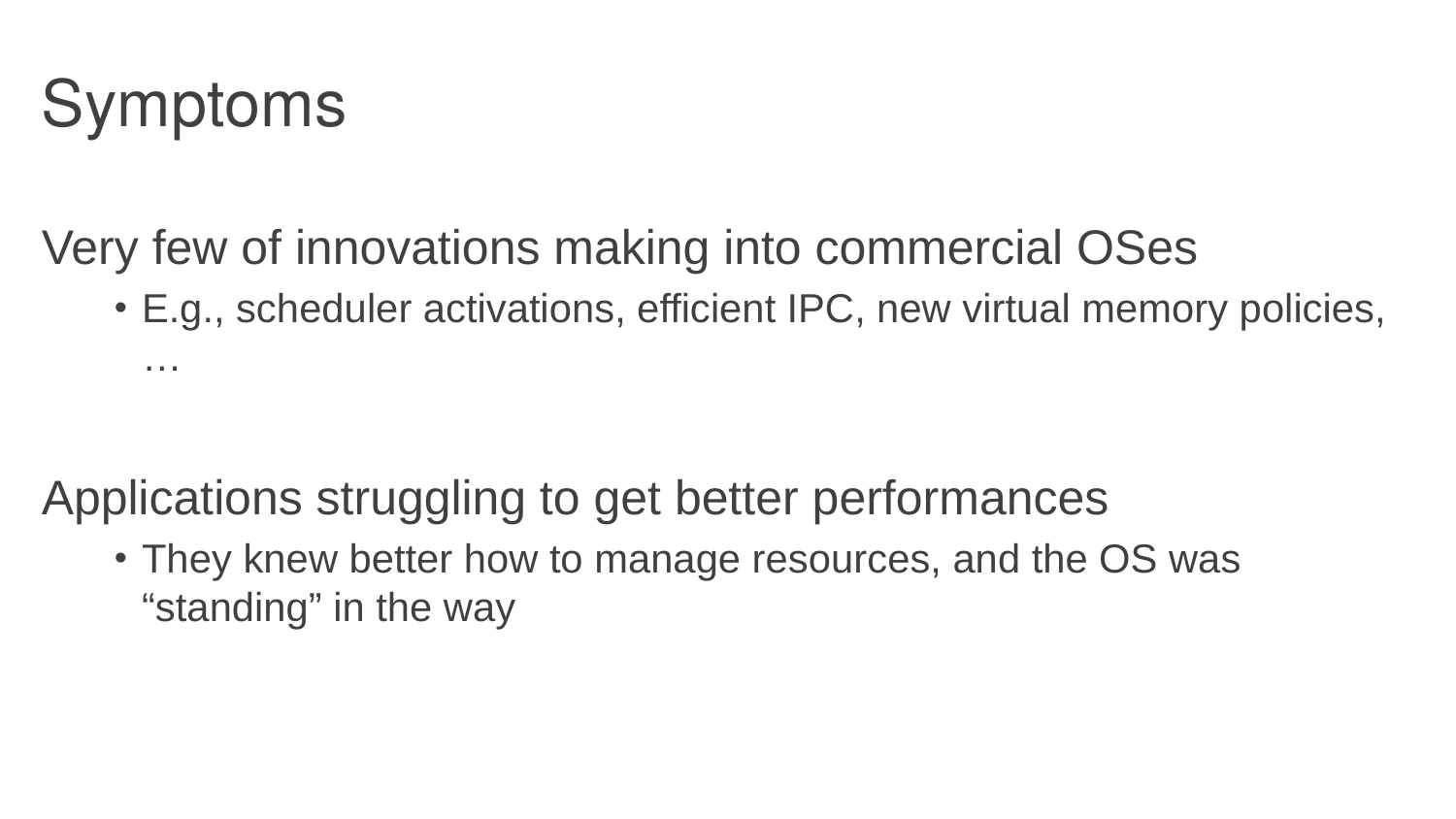

# Symptoms
Very few of innovations making into commercial OSes
E.g., scheduler activations, efficient IPC, new virtual memory policies, …

Applications struggling to get better performances
They knew better how to manage resources, and the OS was “standing” in the way